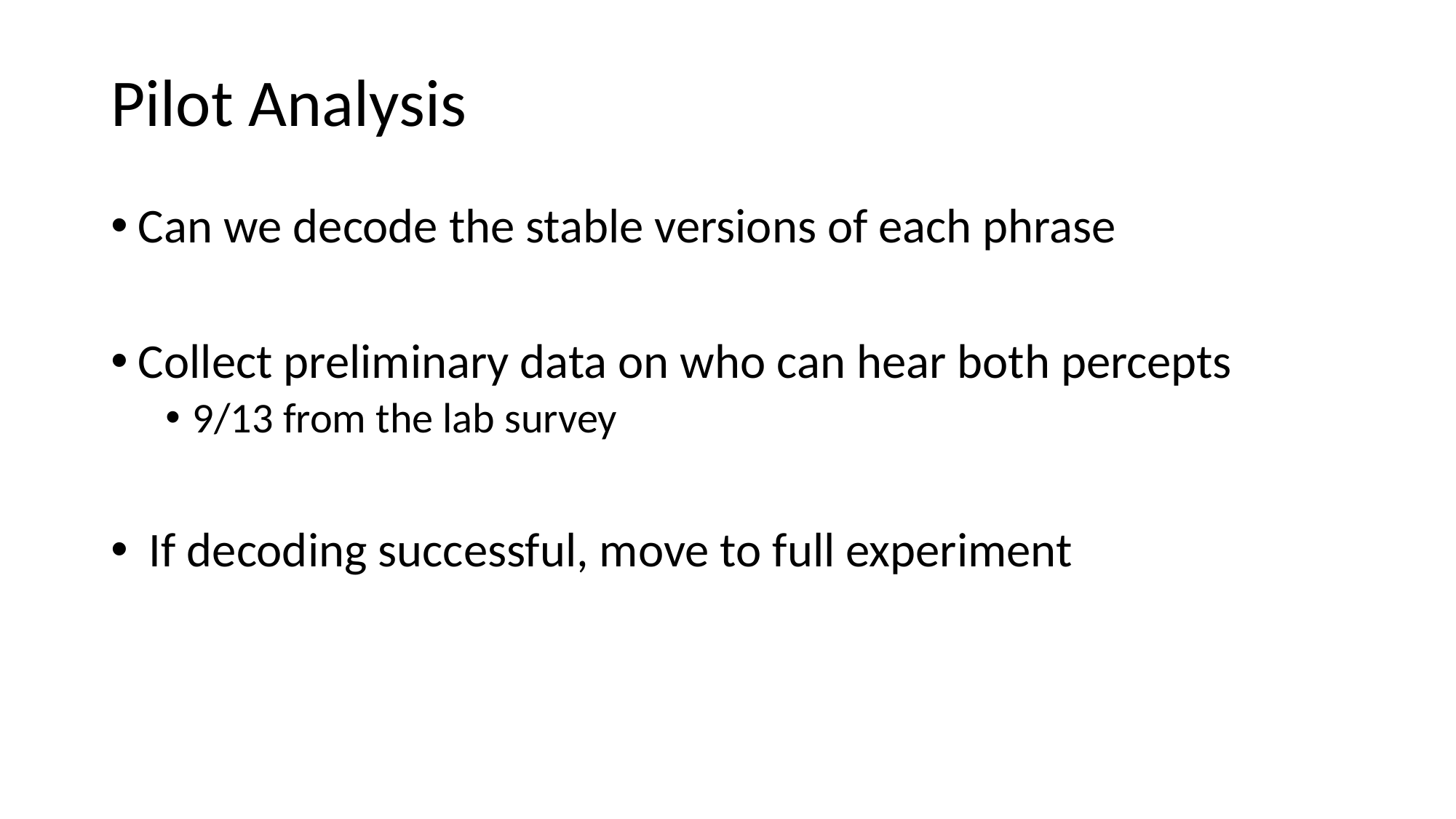

# Pilot Analysis
Can we decode the stable versions of each phrase

Collect preliminary data on who can hear both percepts
9/13 from the lab survey

 If decoding successful, move to full experiment